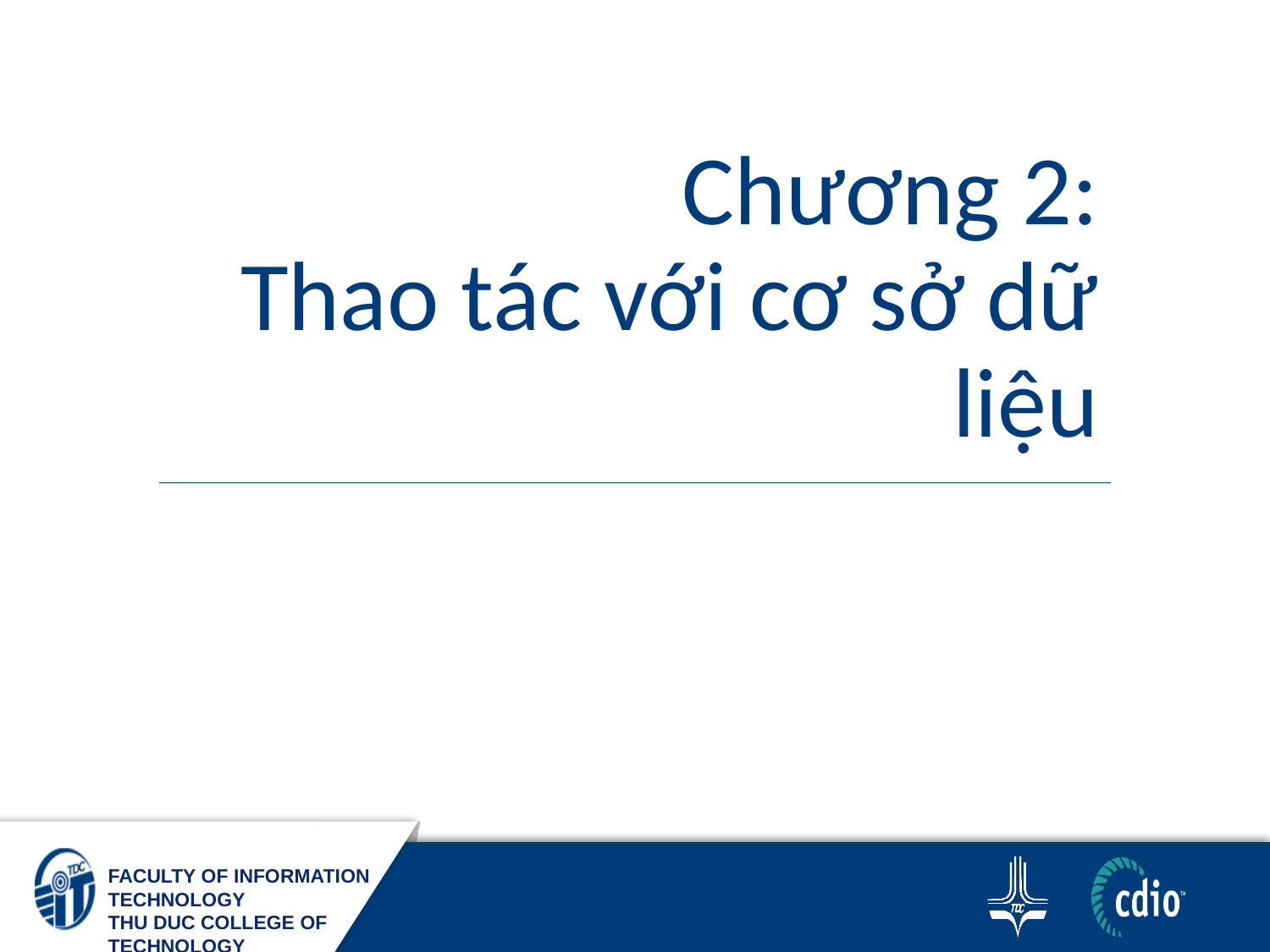

# Chương 2: Thao tác với cơ sở dữ liệu